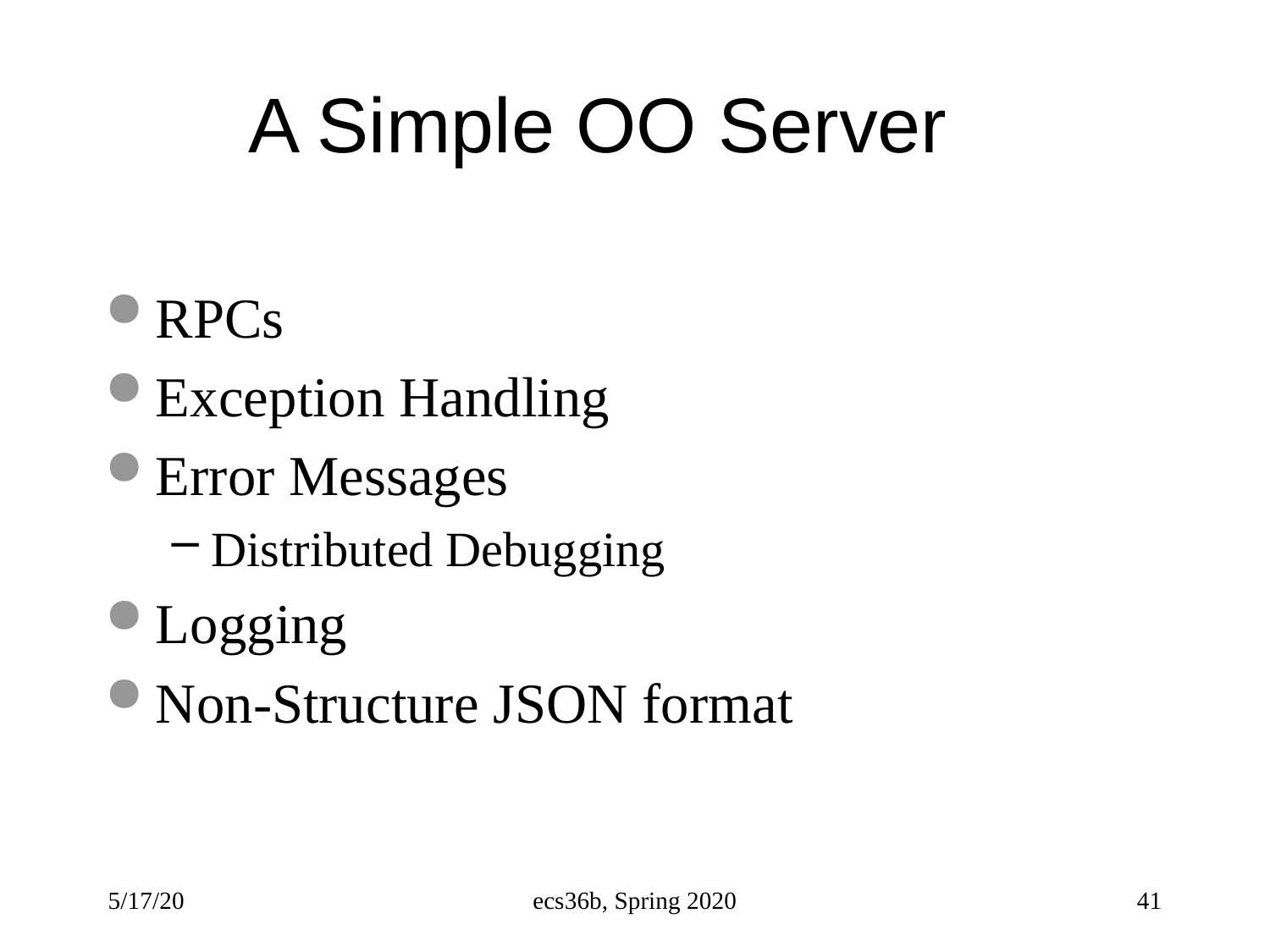

# A Simple OO Server
RPCs
Exception Handling
Error Messages
Distributed Debugging
Logging
Non-Structure JSON format

5/17/20
ecs36b, Spring 2020
41